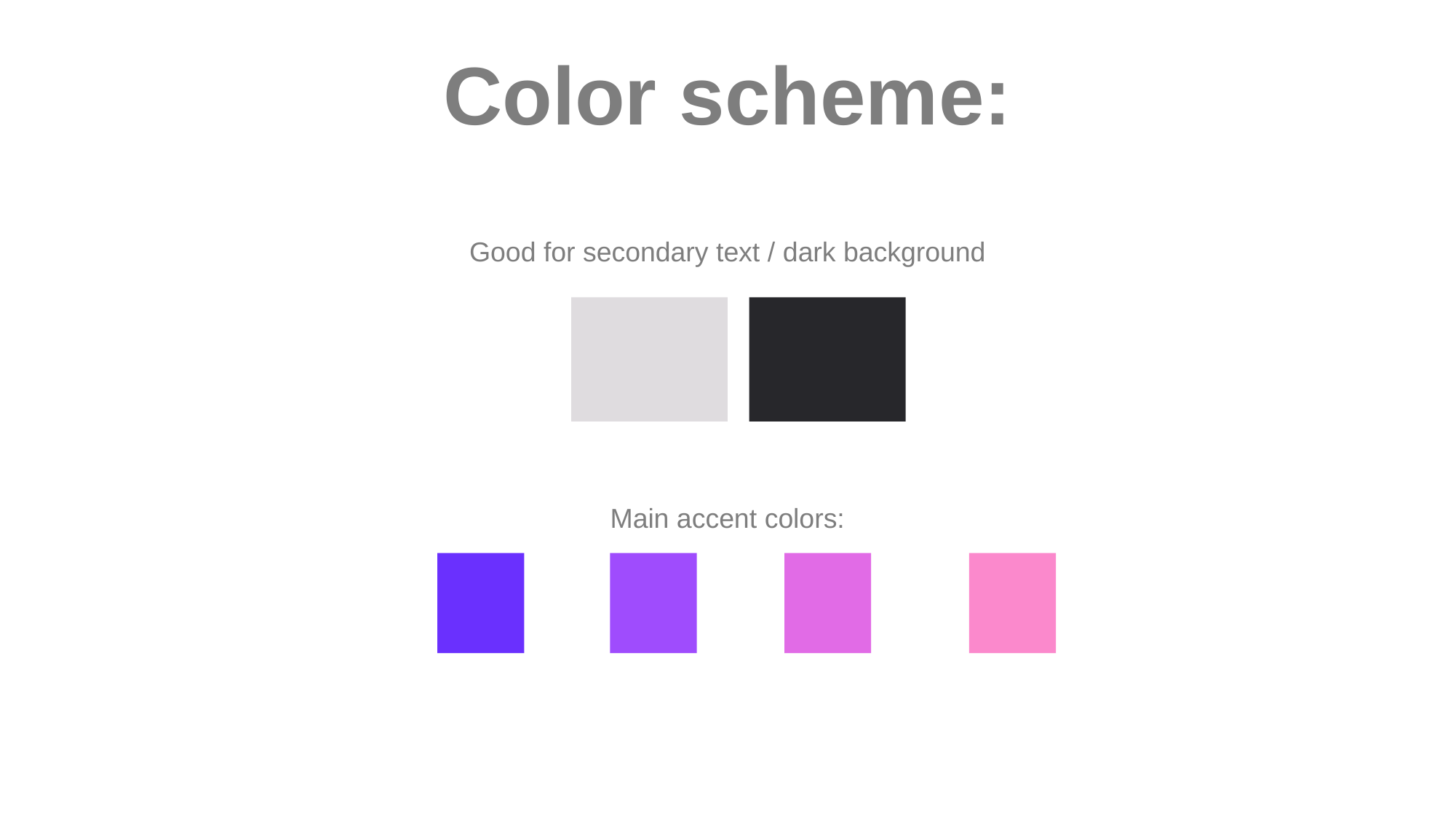

Color scheme:
Good for secondary text / dark background

Main accent colors: